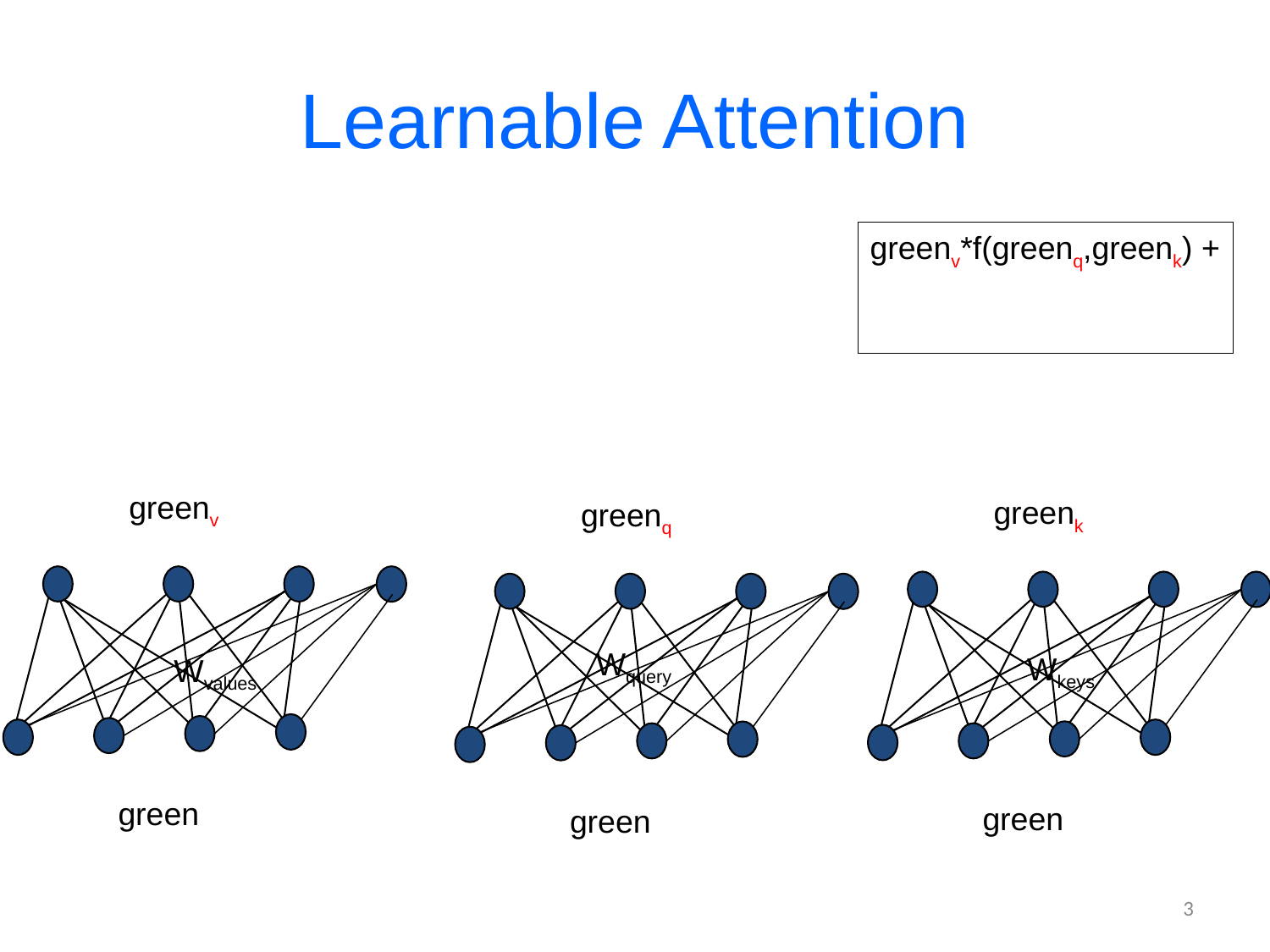

# Learnable Attention
greenv*f(greenq,greenk) +

greenv
greenk
greenq

Wquery
Wkeys
Wvalues

green
green
green
3